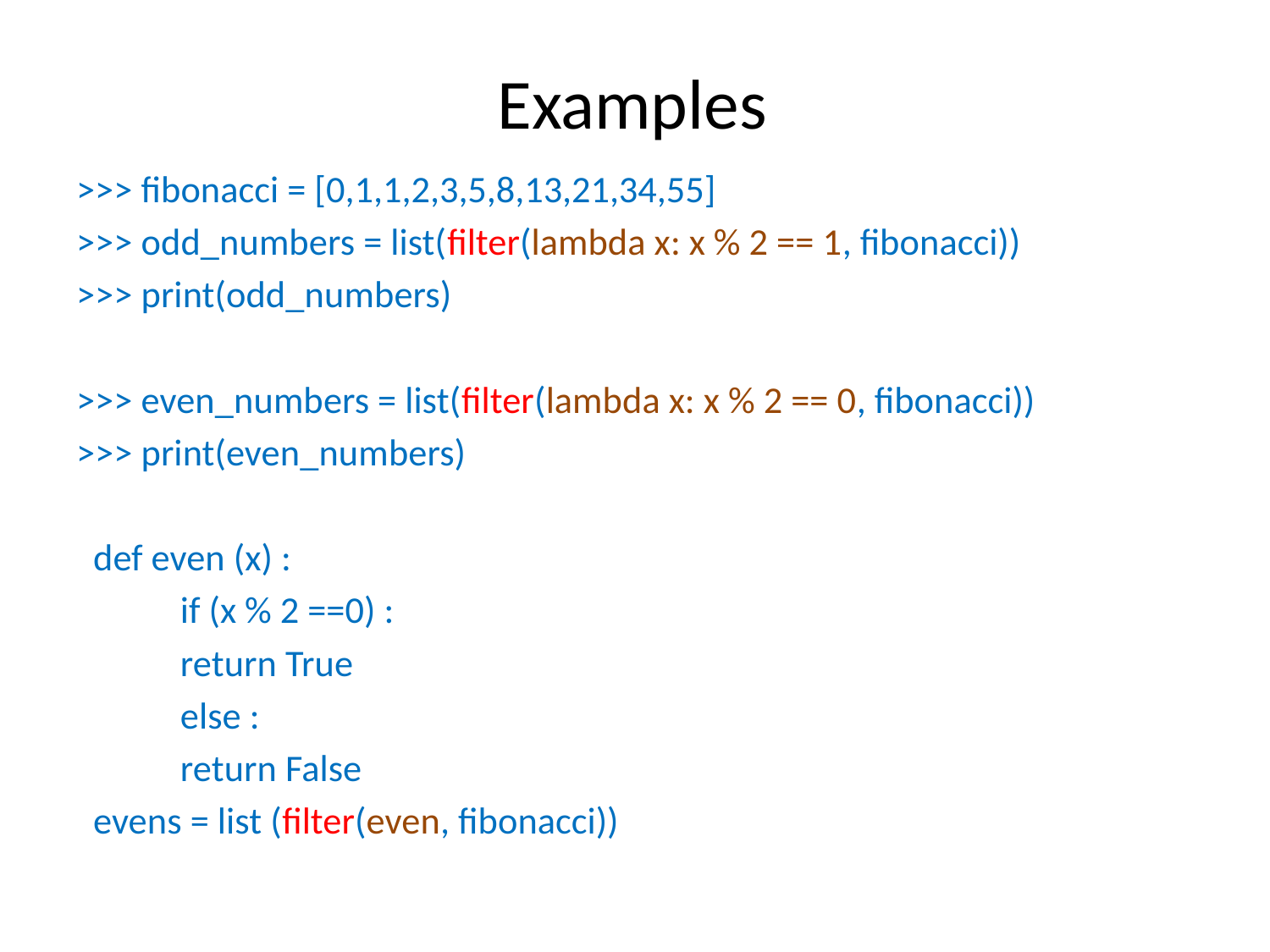

# Examples
>>> fibonacci = [0,1,1,2,3,5,8,13,21,34,55]
>>> odd_numbers = list(filter(lambda x: x % 2 == 1, fibonacci))
>>> print(odd_numbers)

>>> even_numbers = list(filter(lambda x: x % 2 == 0, fibonacci))
>>> print(even_numbers)

  def even (x) :
	if (x % 2 ==0) :
		return True
	else :
		return False
  evens = list (filter(even, fibonacci))